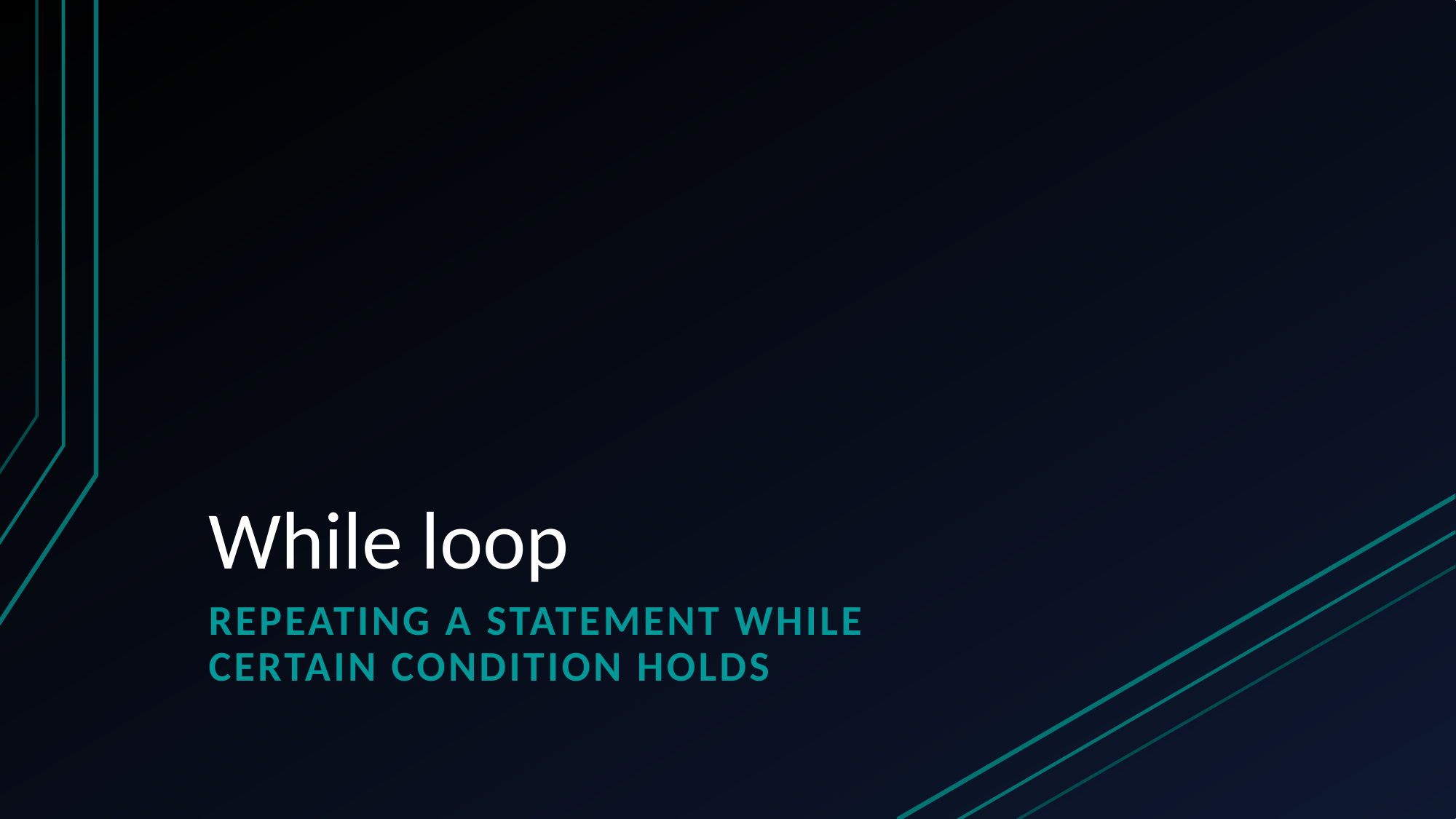

# While loop
Repeating a Statement While Certain Condition Holds